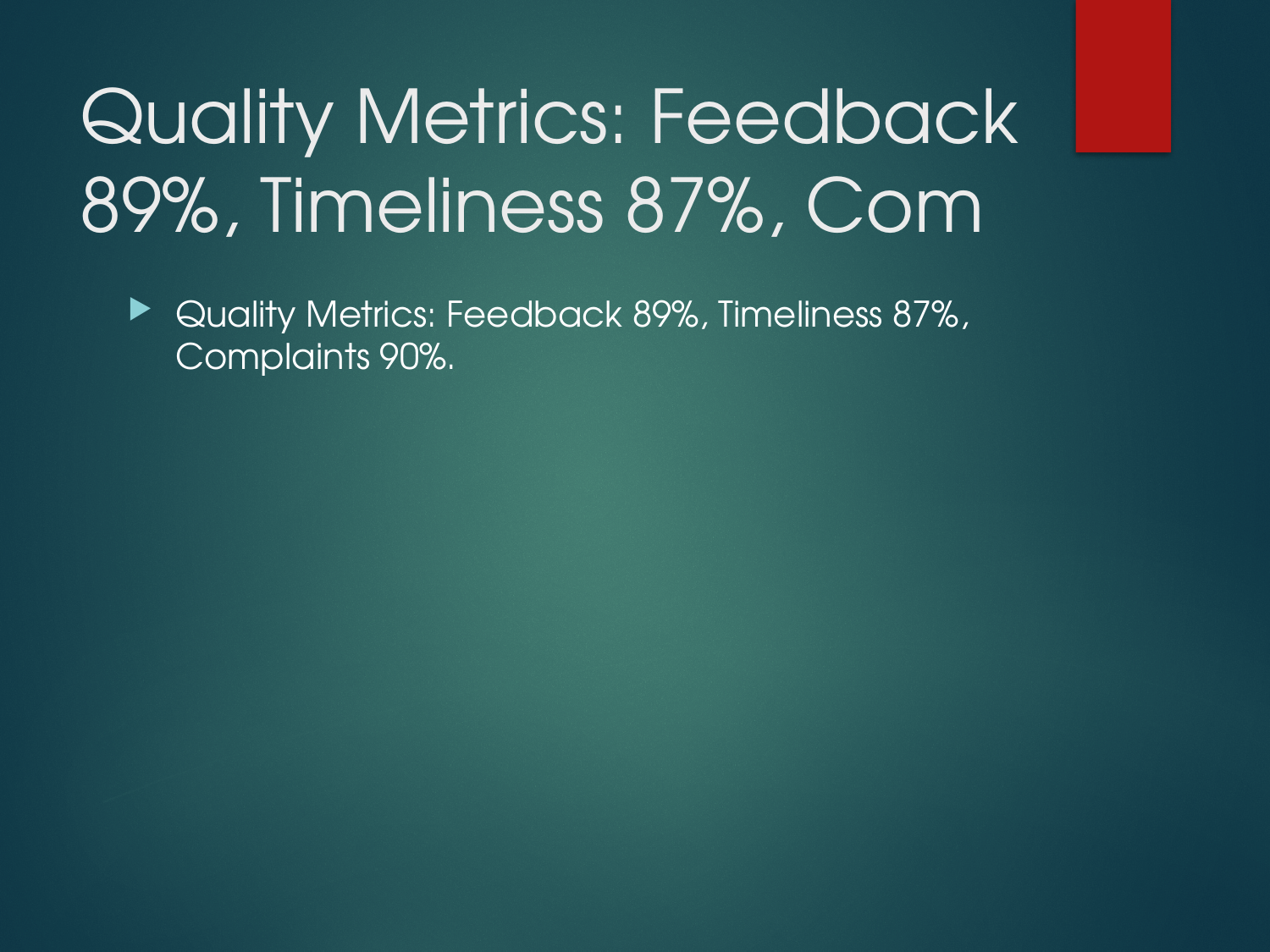

# Quality Metrics: Feedback 89%, Timeliness 87%, Com
Quality Metrics: Feedback 89%, Timeliness 87%, Complaints 90%.